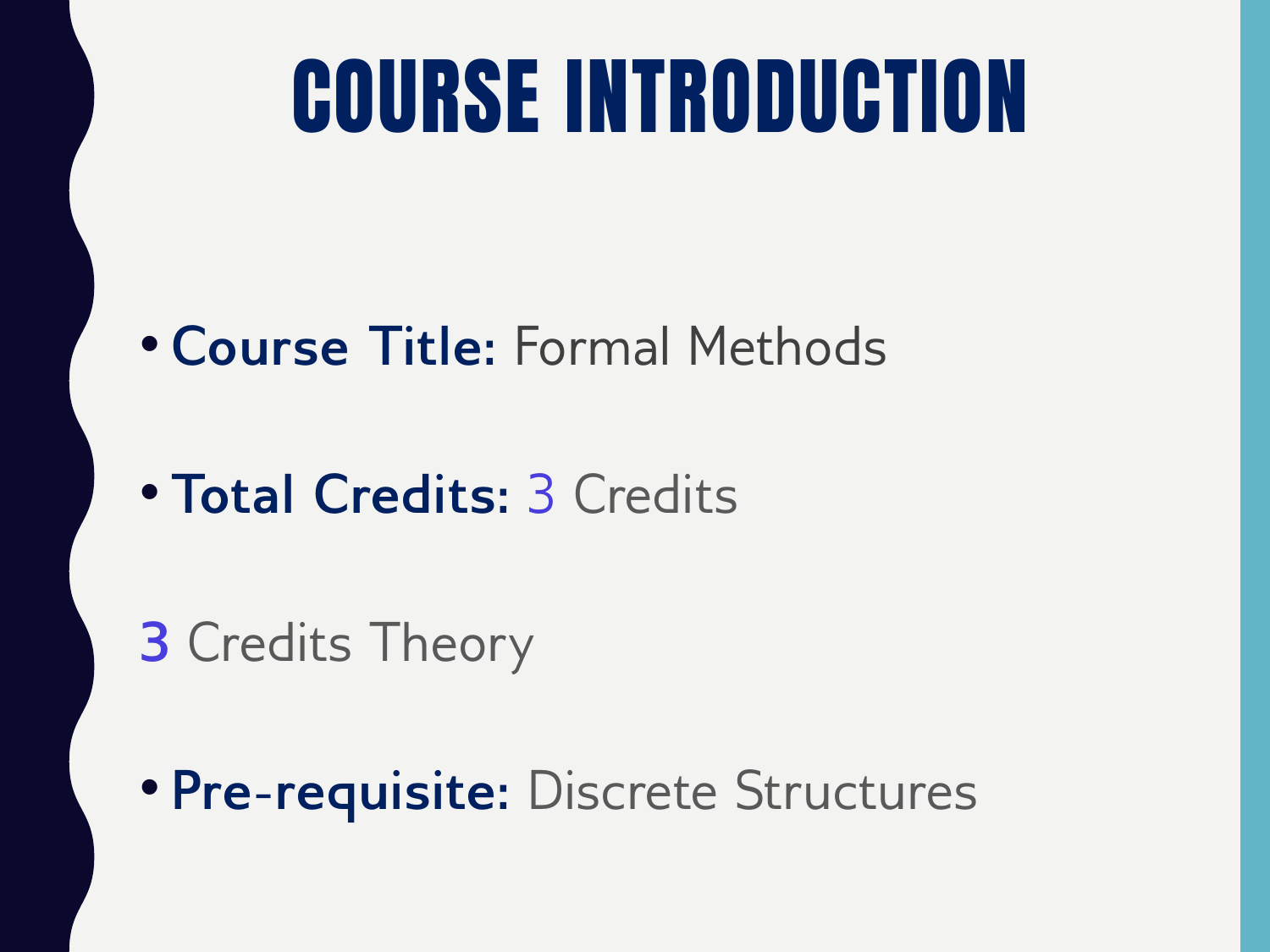

# Course Introduction
Course Title: Formal Methods
Total Credits: 3 Credits
3 Credits Theory
Pre-requisite: Discrete Structures